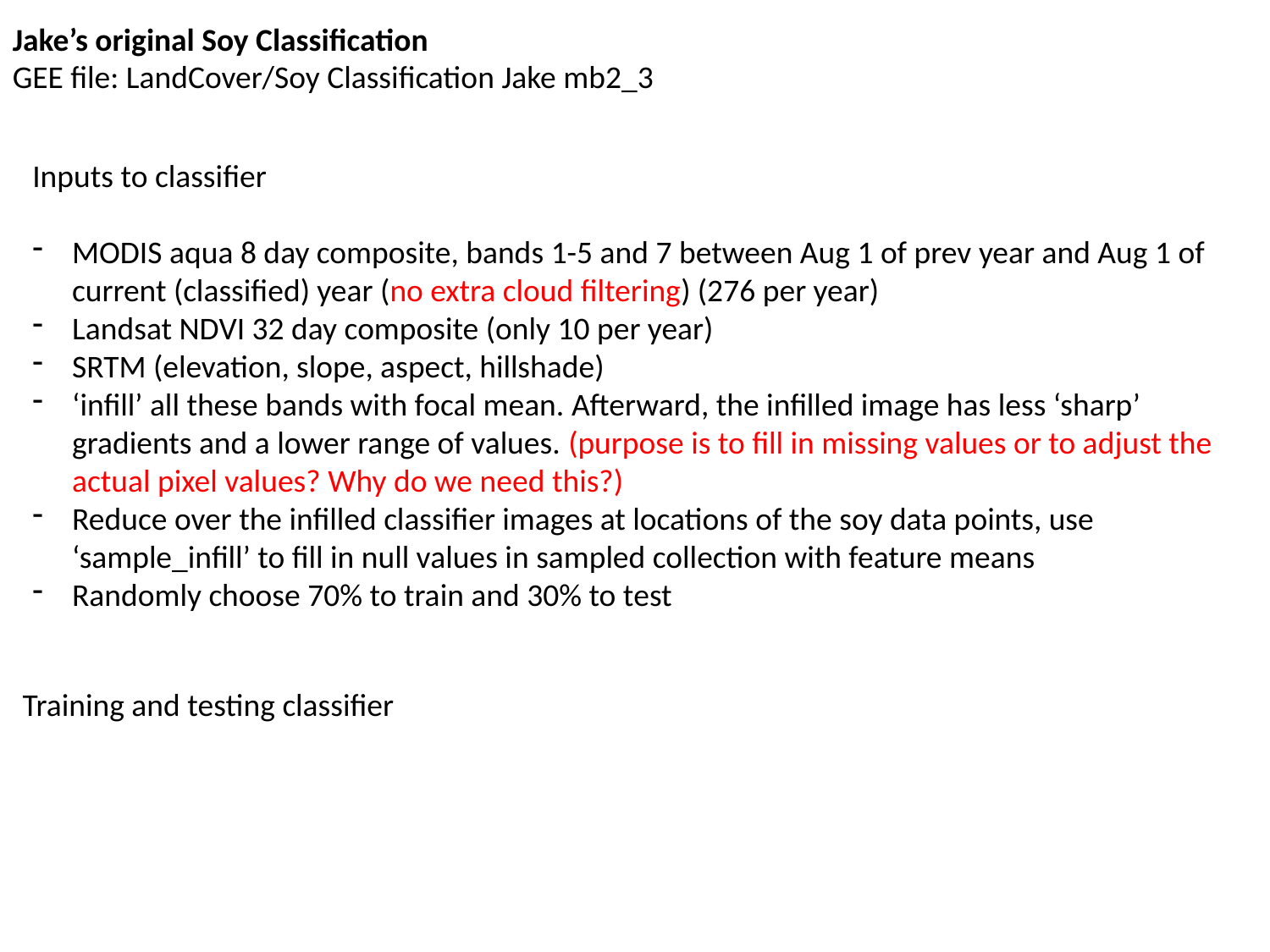

Jake’s original Soy Classification
GEE file: LandCover/Soy Classification Jake mb2_3
Inputs to classifier

MODIS aqua 8 day composite, bands 1-5 and 7 between Aug 1 of prev year and Aug 1 of current (classified) year (no extra cloud filtering) (276 per year)
Landsat NDVI 32 day composite (only 10 per year)
SRTM (elevation, slope, aspect, hillshade)
‘infill’ all these bands with focal mean. Afterward, the infilled image has less ‘sharp’ gradients and a lower range of values. (purpose is to fill in missing values or to adjust the actual pixel values? Why do we need this?)
Reduce over the infilled classifier images at locations of the soy data points, use ‘sample_infill’ to fill in null values in sampled collection with feature means
Randomly choose 70% to train and 30% to test
Training and testing classifier